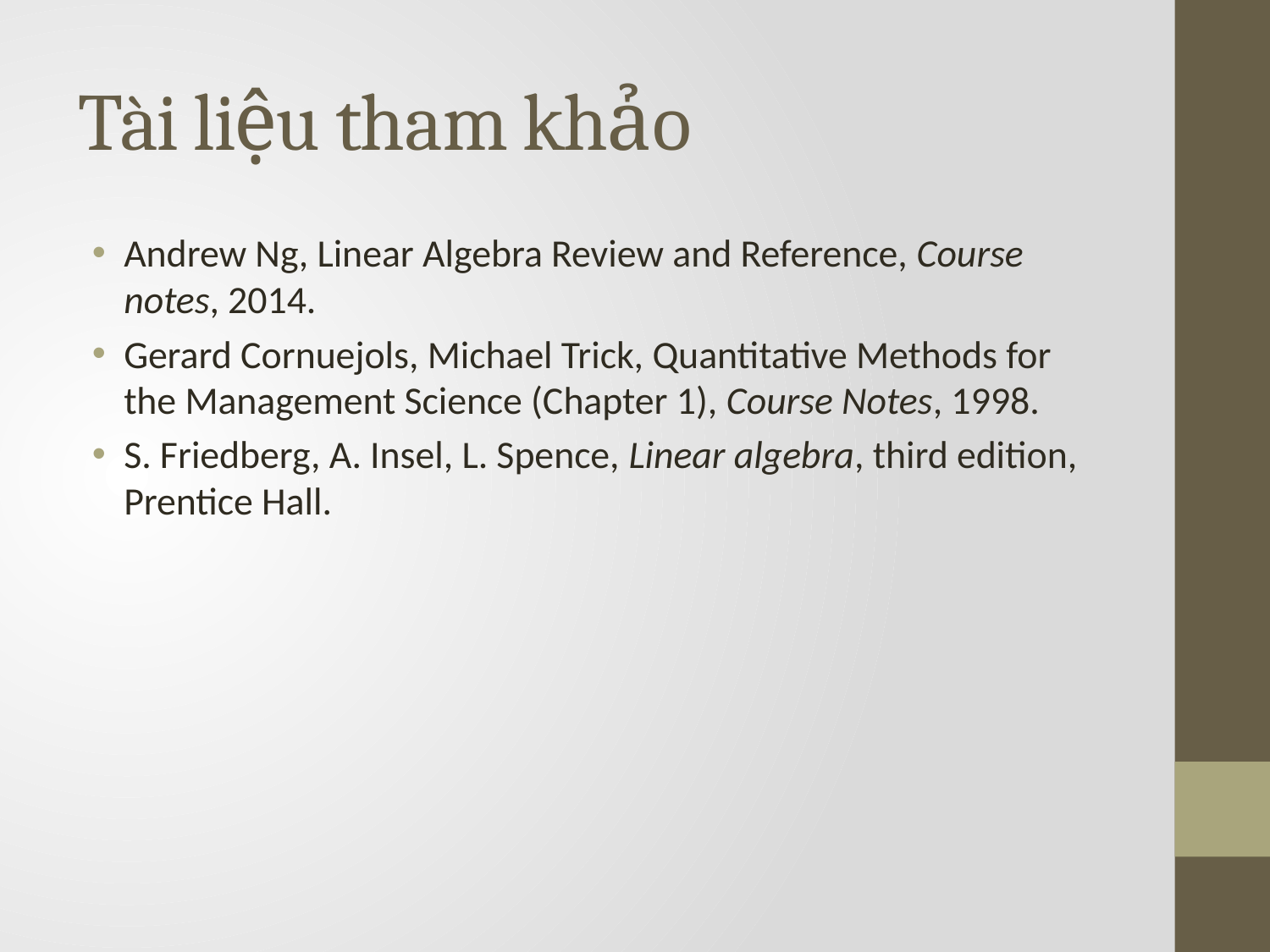

# Tài liệu tham khảo
Andrew Ng, Linear Algebra Review and Reference, Course notes, 2014.
Gerard Cornuejols, Michael Trick, Quantitative Methods for the Management Science (Chapter 1), Course Notes, 1998.
S. Friedberg, A. Insel, L. Spence, Linear algebra, third edition, Prentice Hall.